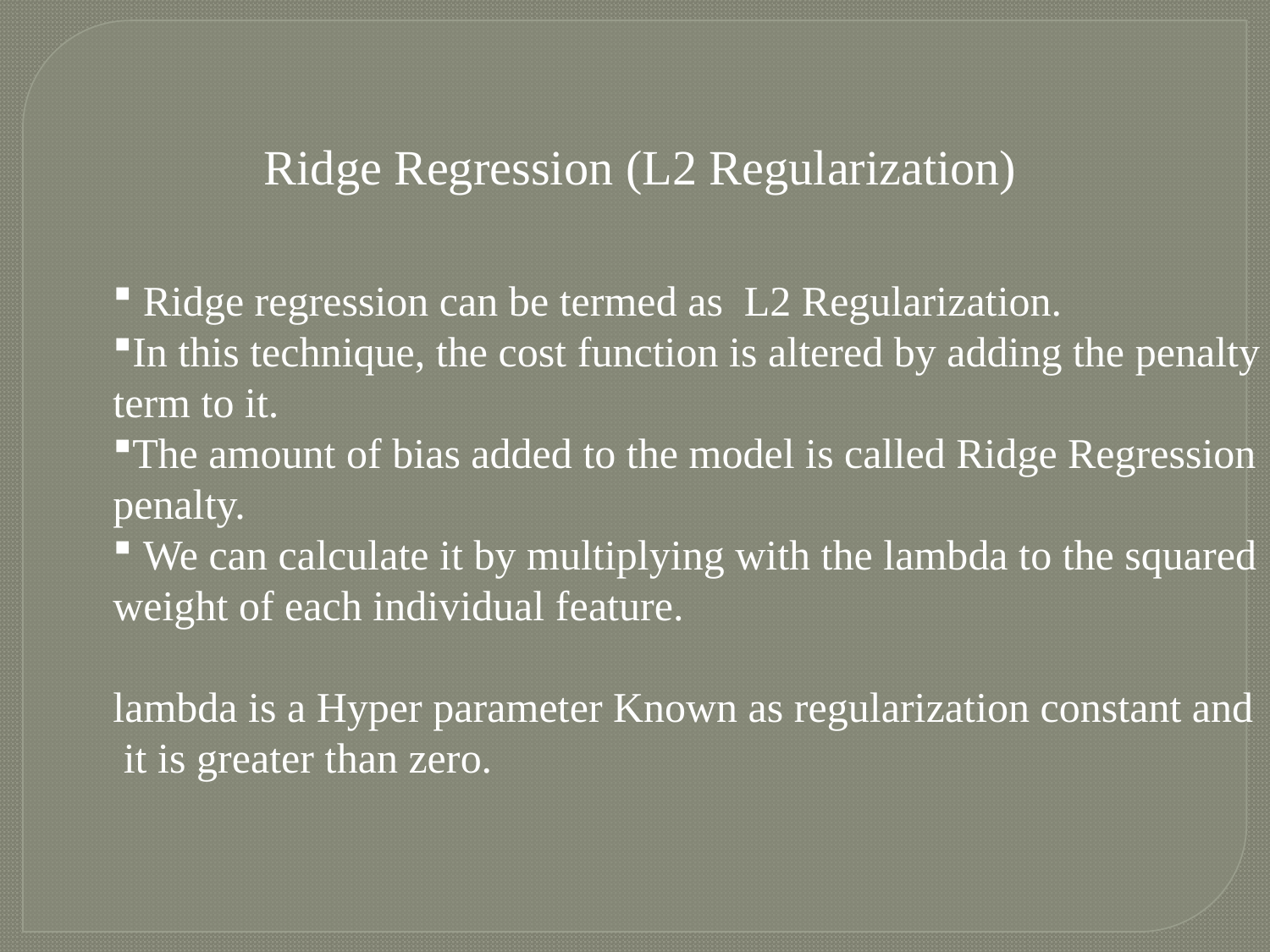

Ridge Regression (L2 Regularization)
 Ridge regression can be termed as  L2 Regularization.
In this technique, the cost function is altered by adding the penalty
term to it.
The amount of bias added to the model is called Ridge Regression
penalty.
 We can calculate it by multiplying with the lambda to the squared
weight of each individual feature.

lambda is a Hyper parameter Known as regularization constant and
 it is greater than zero.